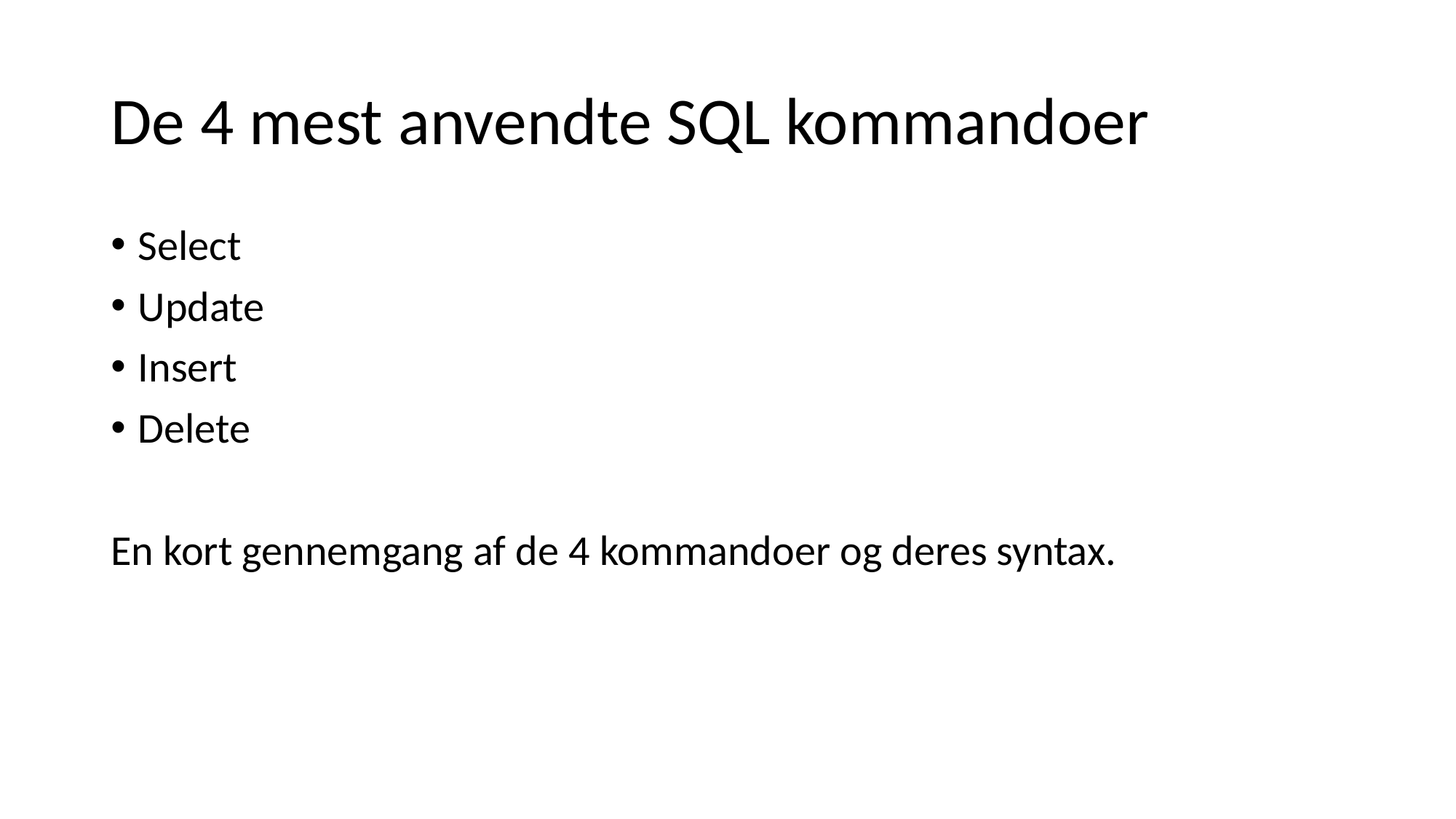

# De 4 mest anvendte SQL kommandoer
Select
Update
Insert
Delete

En kort gennemgang af de 4 kommandoer og deres syntax.